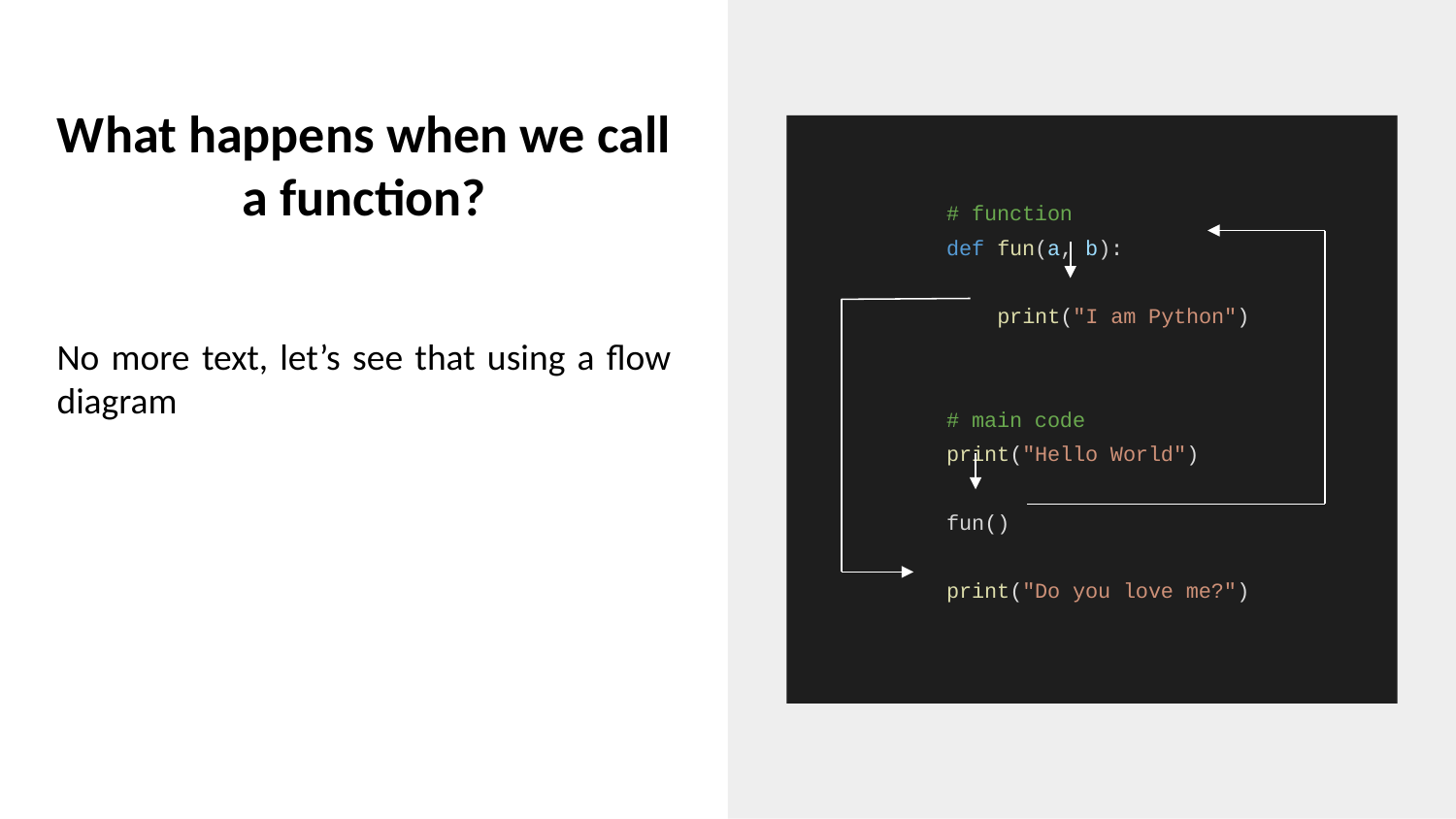

# What happens when we call a function?

# function
def fun(a, b):

    print("I am Python")

# main code
print("Hello World")

fun()

print("Do you love me?")

No more text, let’s see that using a flow diagram